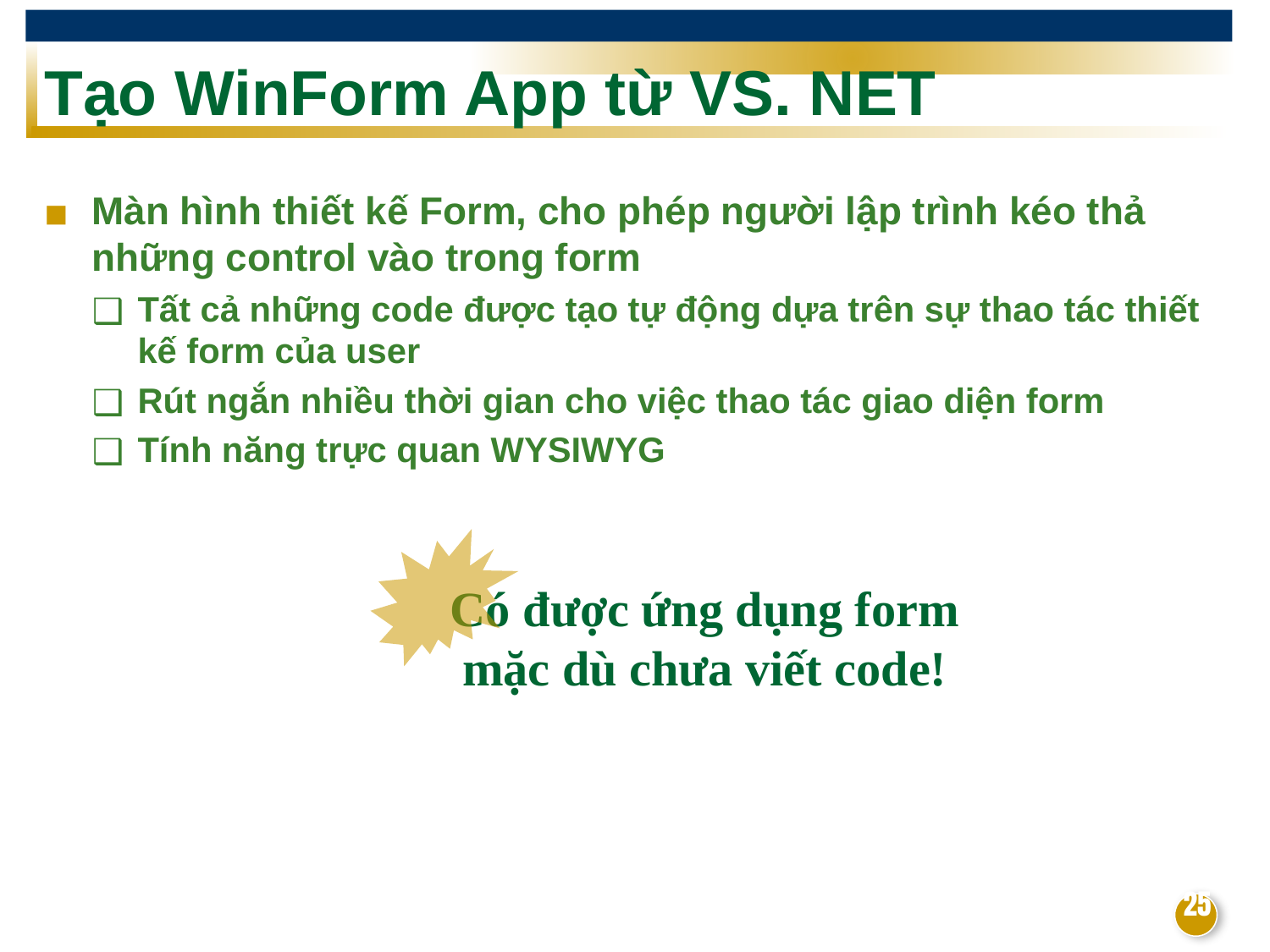

# Tạo WinForm App từ VS. NET
Màn hình thiết kế Form, cho phép người lập trình kéo thả những control vào trong form
Tất cả những code được tạo tự động dựa trên sự thao tác thiết kế form của user
Rút ngắn nhiều thời gian cho việc thao tác giao diện form
Tính năng trực quan WYSIWYG

Có được ứng dụng form mặc dù chưa viết code!
25